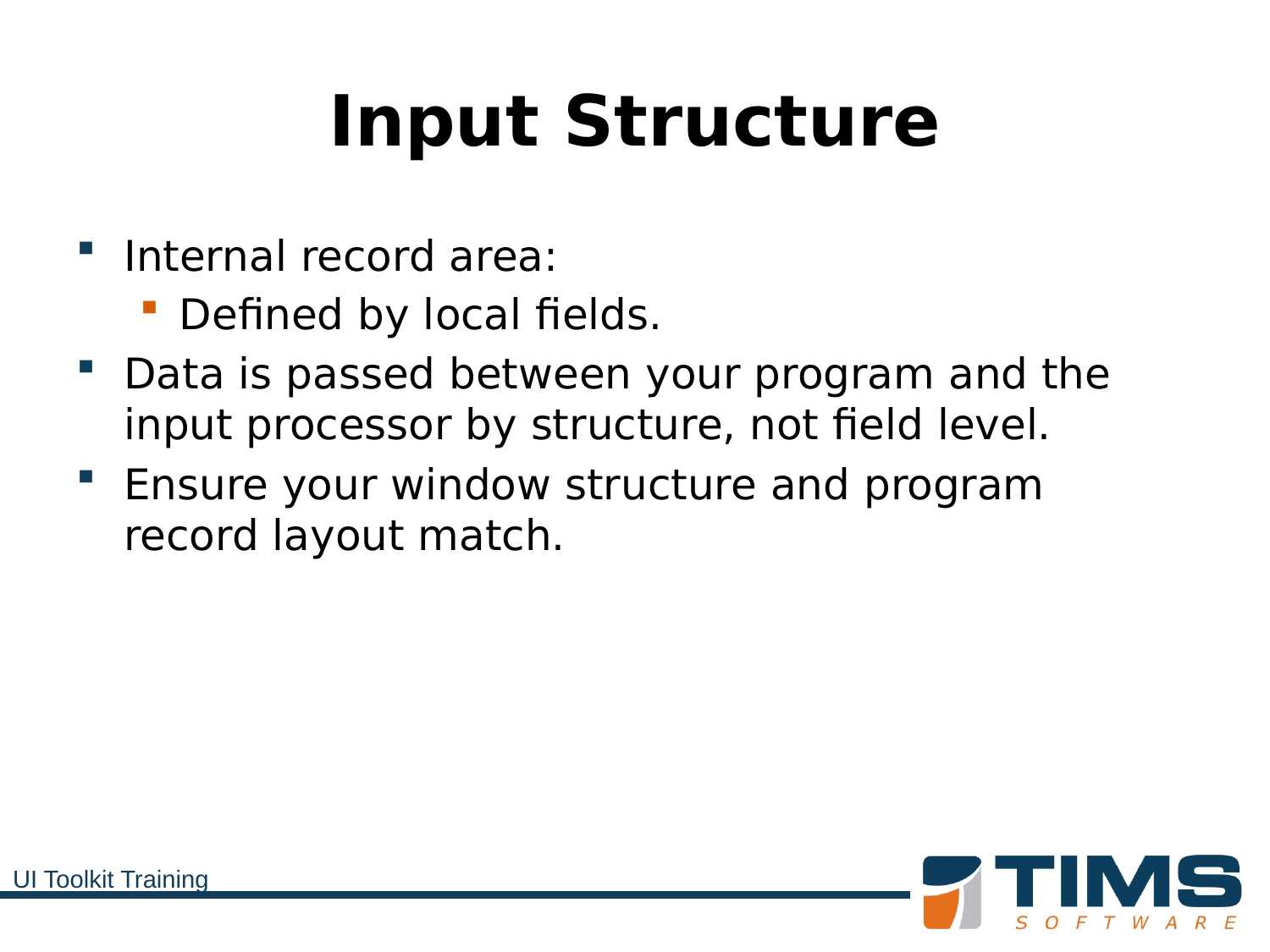

# Input Structure
Internal record area:
Defined by local fields.
Data is passed between your program and the input processor by structure, not field level.
Ensure your window structure and program record layout match.
UI Toolkit Training